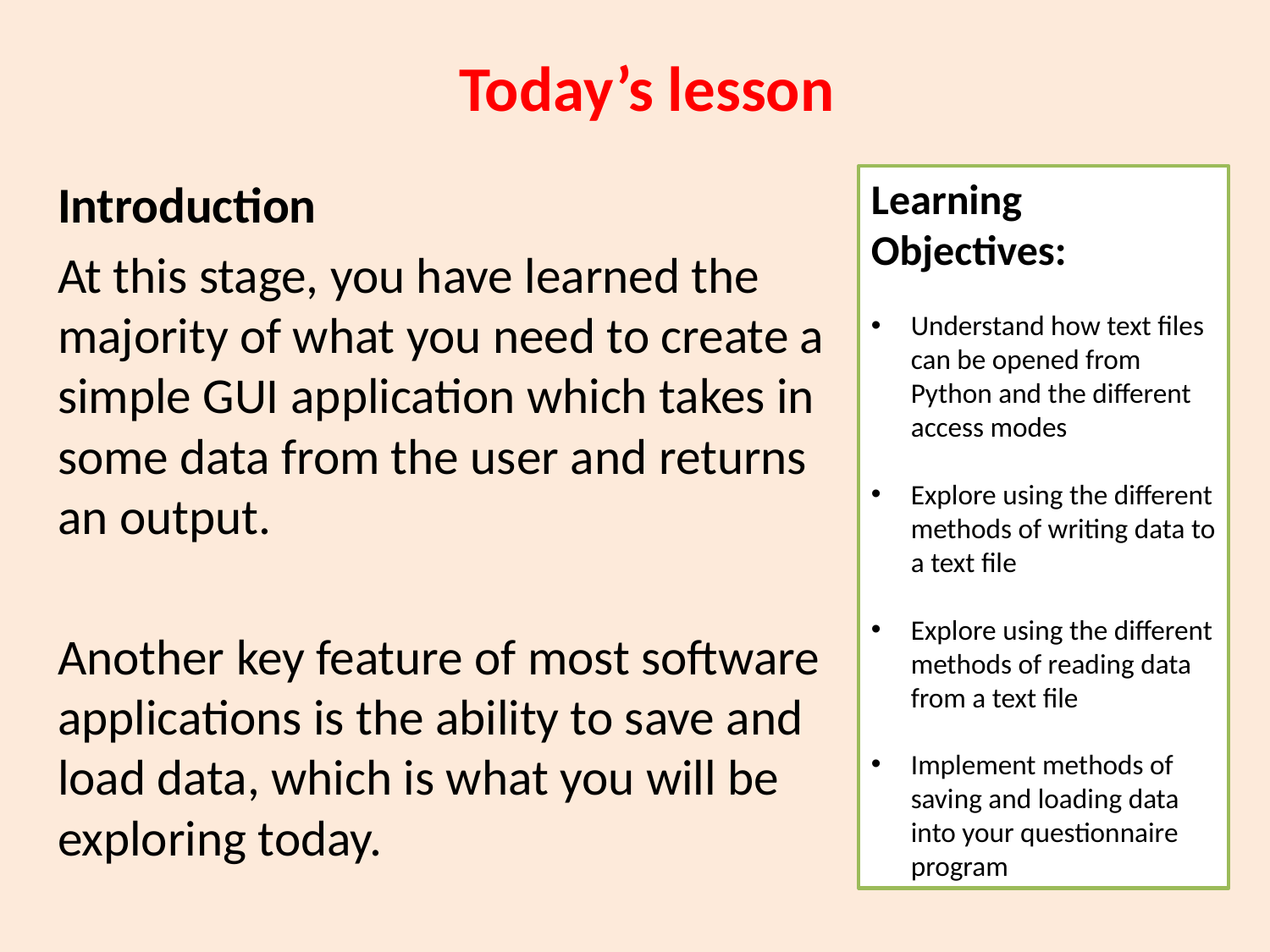

# Today’s lesson
Introduction
At this stage, you have learned the majority of what you need to create a simple GUI application which takes in some data from the user and returns an output.

Another key feature of most software applications is the ability to save and load data, which is what you will be exploring today.
Learning Objectives:

Understand how text files can be opened from Python and the different access modes

Explore using the different methods of writing data to a text file

Explore using the different methods of reading data from a text file

Implement methods of saving and loading data into your questionnaire program